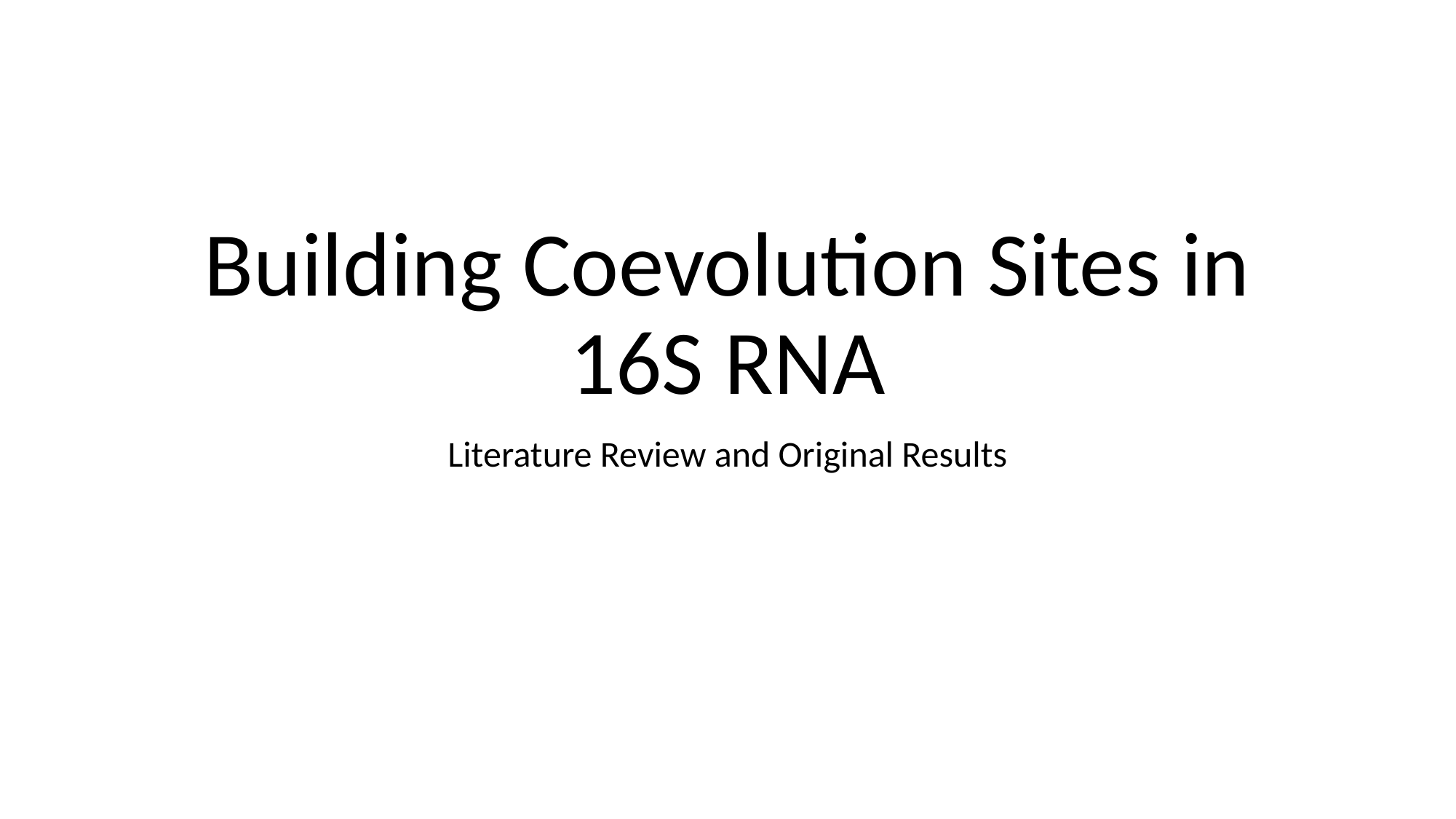

# Building Coevolution Sites in 16S RNA
Literature Review and Original Results